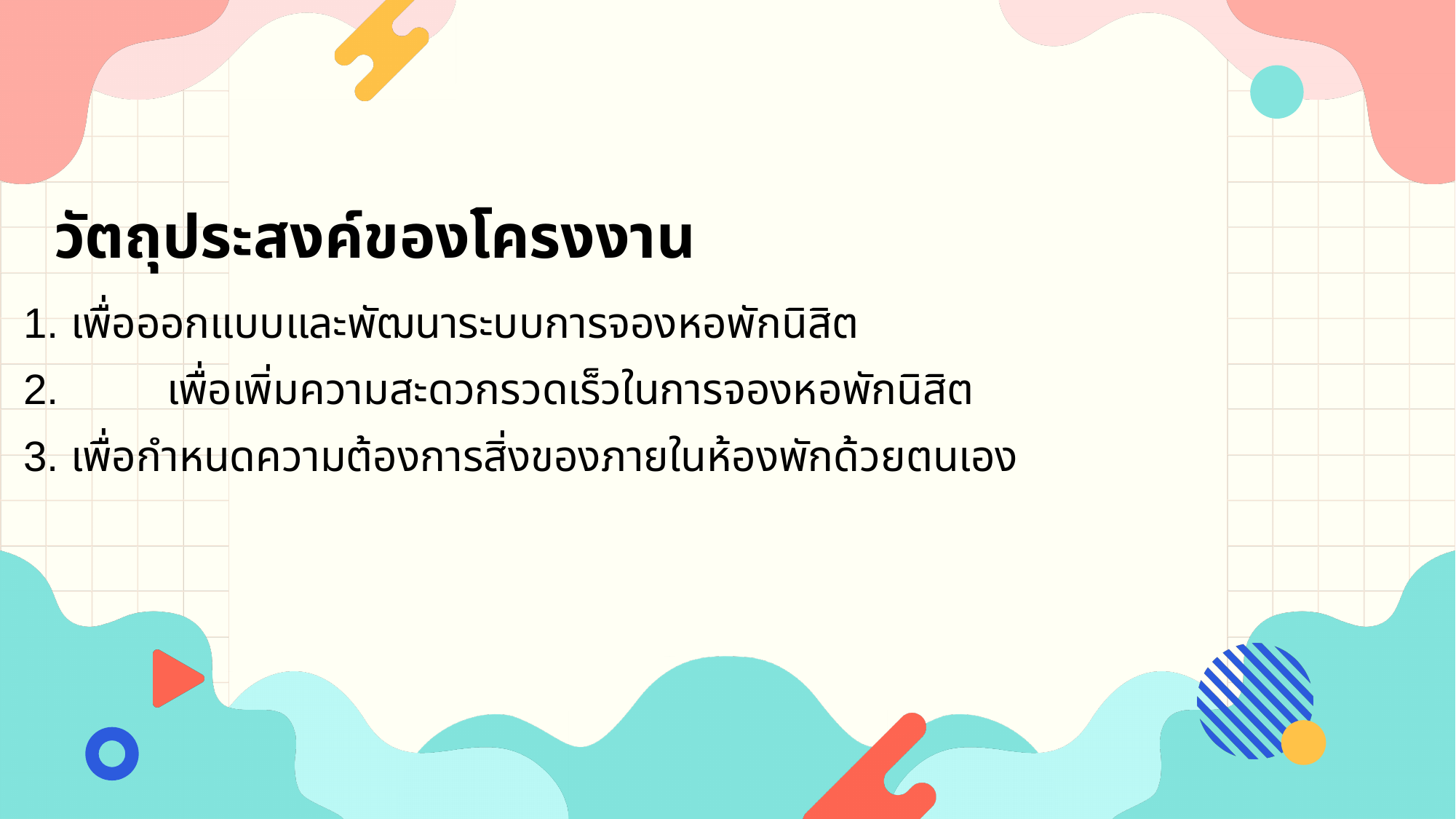

วัตถุประสงค์ของโครงงาน

	1. เพื่อออกแบบและพัฒนาระบบการจองหอพักนิสิต
	2.	เพื่อเพิ่มความสะดวกรวดเร็วในการจองหอพักนิสิต
	3. เพื่อกำหนดความต้องการสิ่งของภายในห้องพักด้วยตนเอง